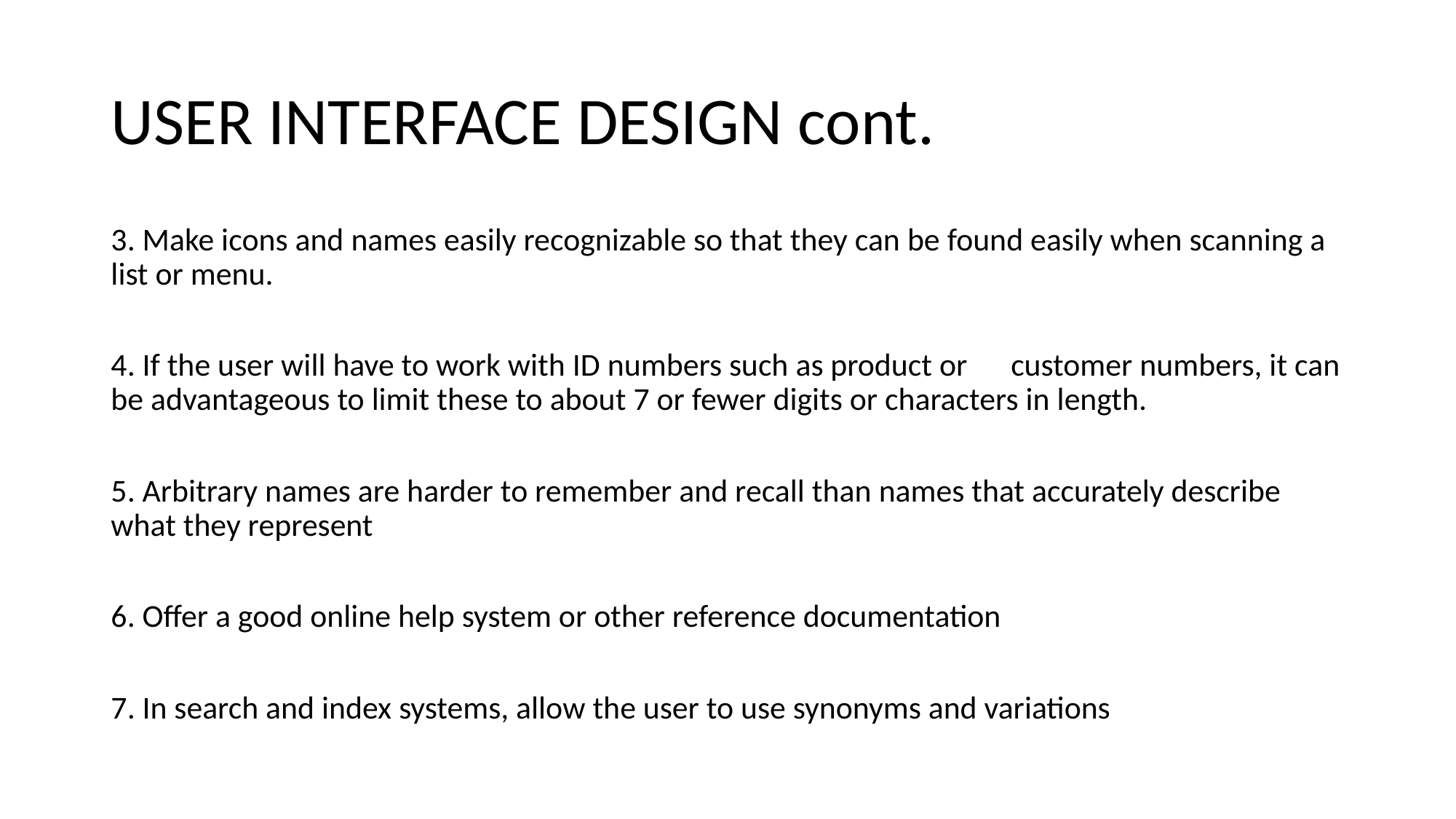

# USER INTERFACE DESIGN cont.
3. Make icons and names easily recognizable so that they can be found easily when scanning a list or menu.

4. If the user will have to work with ID numbers such as product or      customer numbers, it can be advantageous to limit these to about 7 or fewer digits or characters in length.

5. Arbitrary names are harder to remember and recall than names that accurately describe what they represent

6. Offer a good online help system or other reference documentation

7. In search and index systems, allow the user to use synonyms and variations